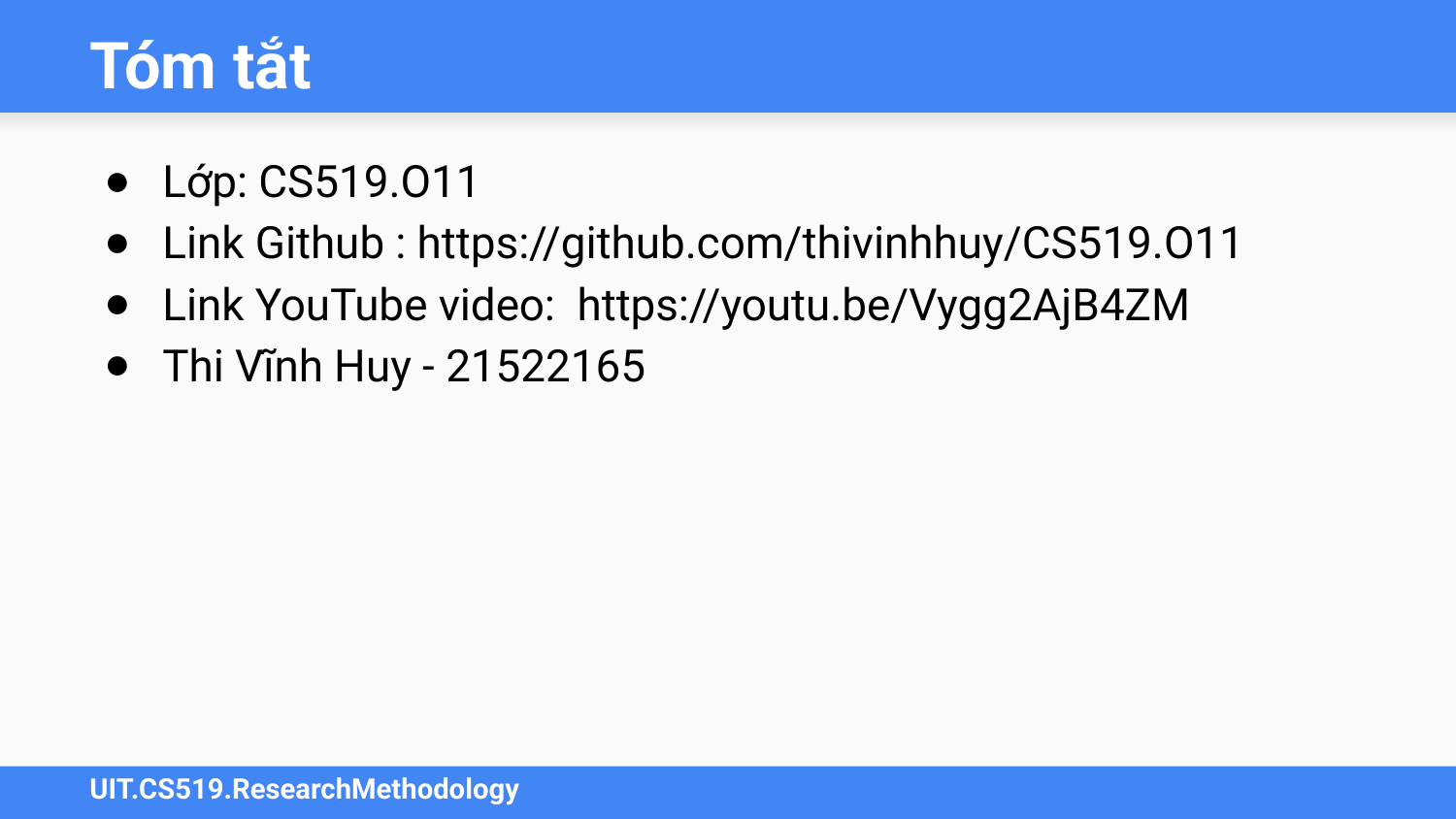

# Tóm tắt
Lớp: CS519.O11
Link Github : https://github.com/thivinhhuy/CS519.O11
Link YouTube video:  https://youtu.be/Vygg2AjB4ZM
Thi Vĩnh Huy - 21522165